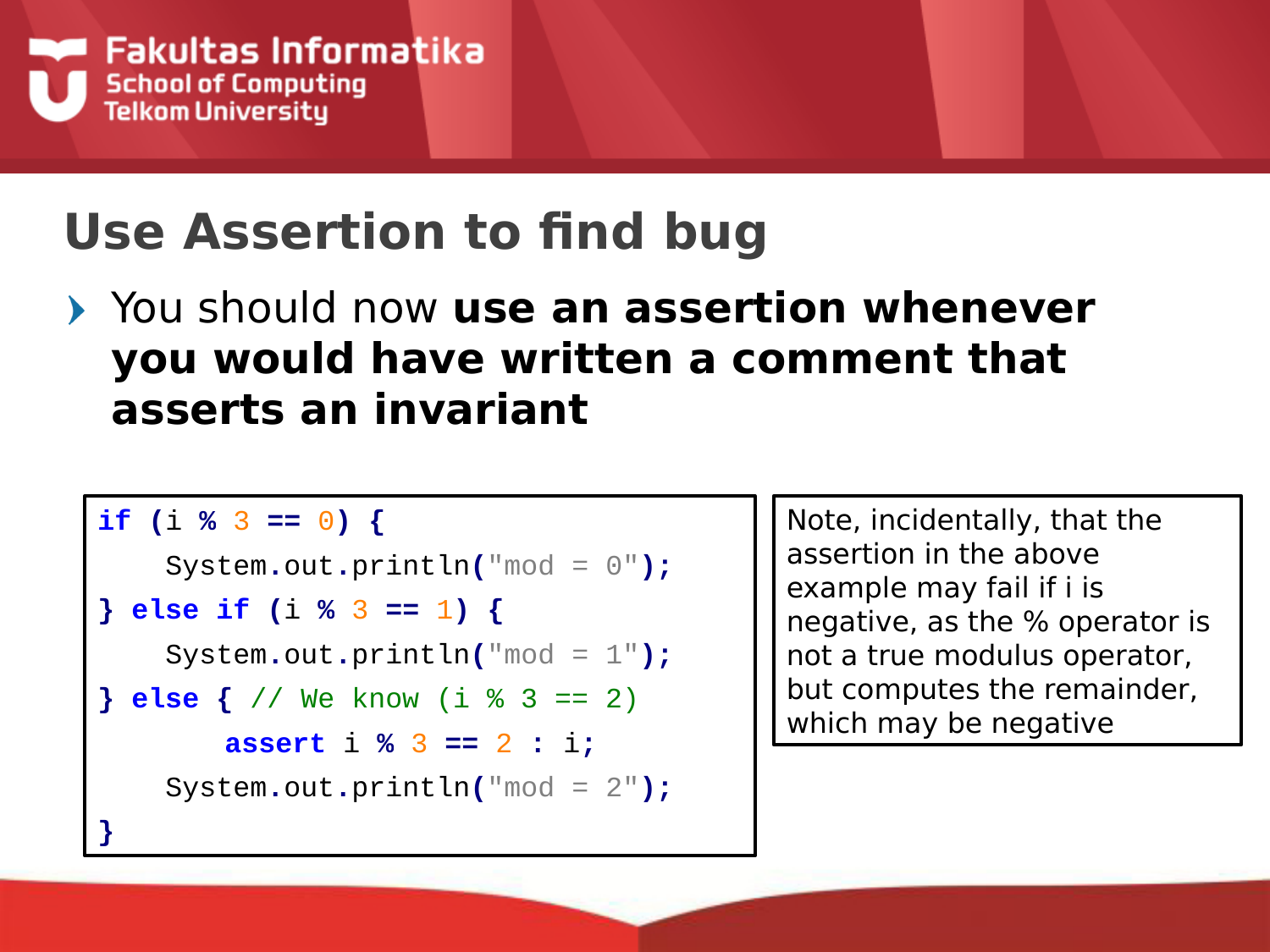

# Use Assertion to find bug
You should now use an assertion whenever you would have written a comment that asserts an invariant
if (i % 3 == 0) {
    System.out.println("mod = 0");
} else if (i % 3 == 1) {
    System.out.println("mod = 1");
} else { // We know (i % 3 == 2)
	assert i % 3 == 2 : i;
    System.out.println("mod = 2");
}
Note, incidentally, that the assertion in the above example may fail if i is negative, as the % operator is not a true modulus operator, but computes the remainder, which may be negative